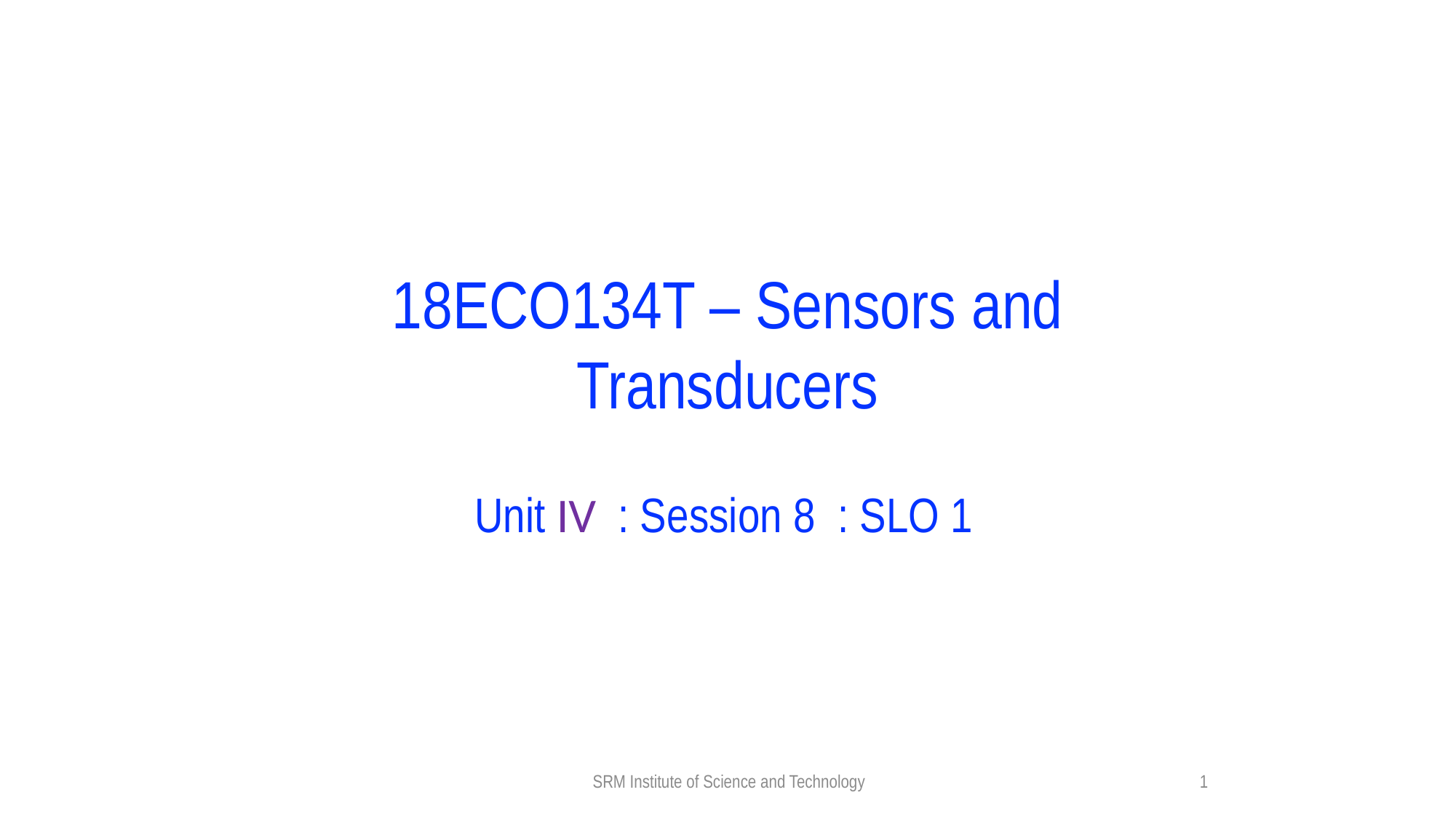

18ECO134T – Sensors and Transducers
Unit IV  : Session 8  : SLO 1
SRM Institute of Science and Technology
1